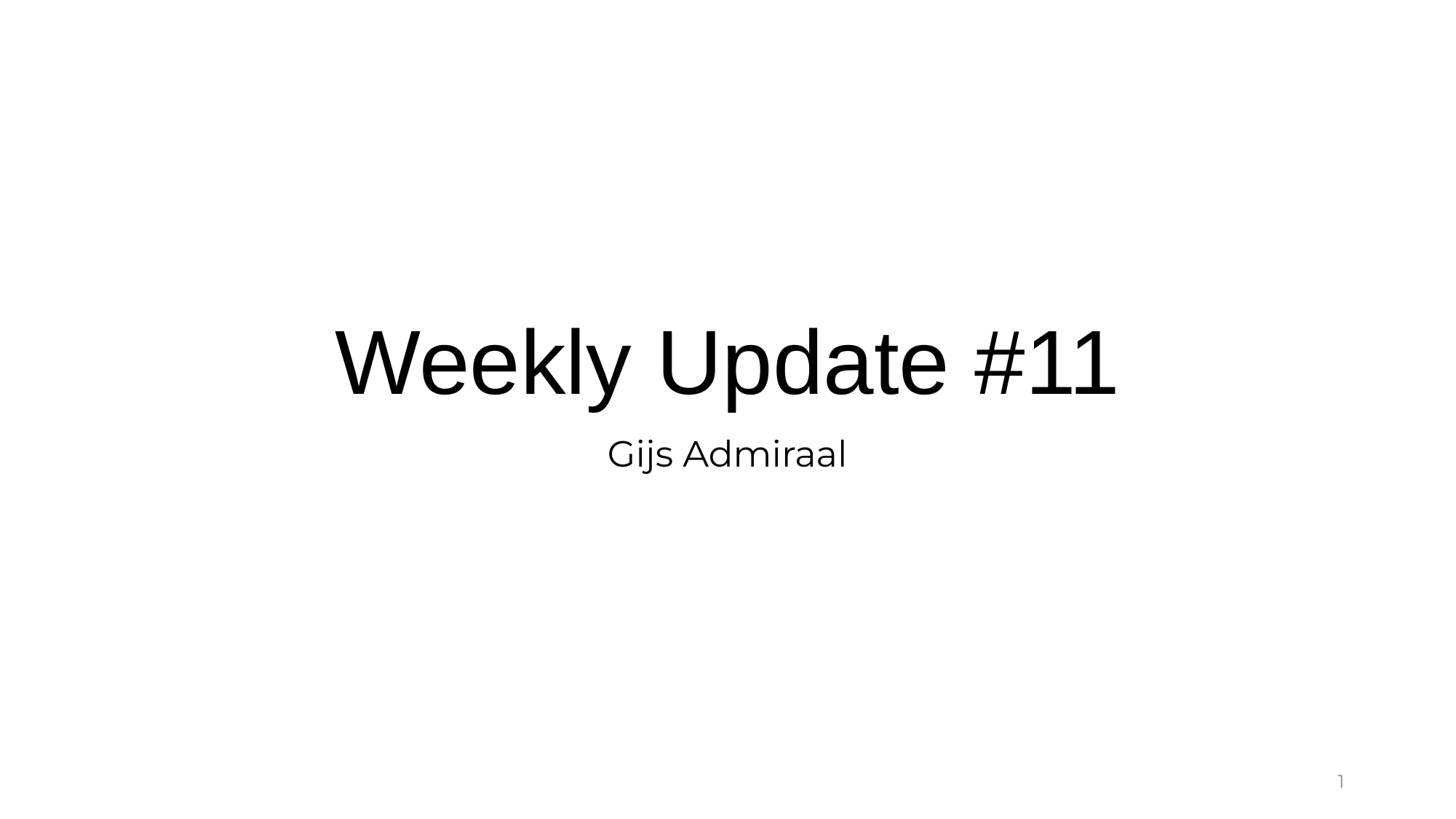

# Weekly Update #11
Gijs Admiraal
1